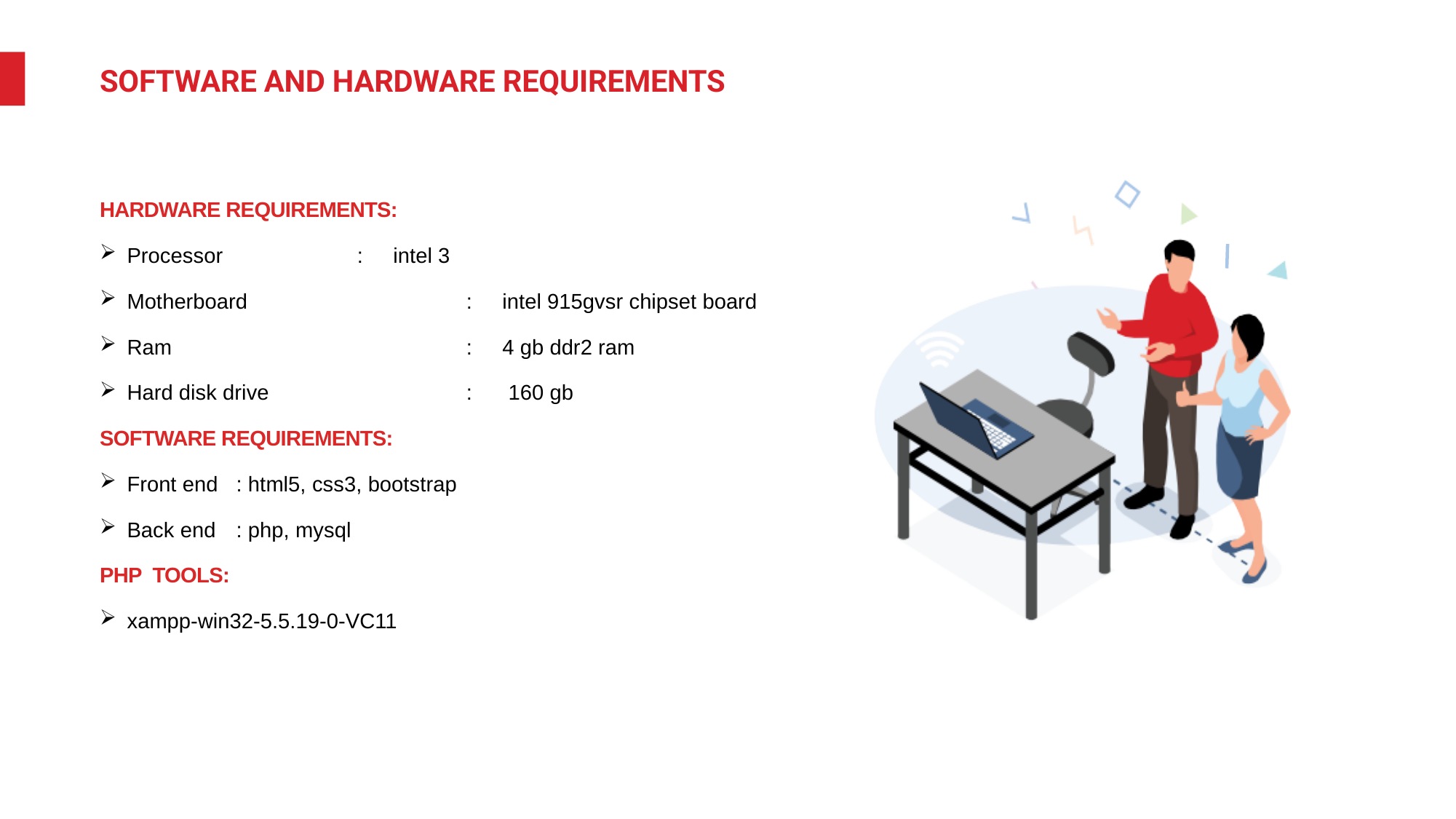

# SOFTWARE AND HARDWARE REQUIREMENTS

HARDWARE REQUIREMENTS:
Processor		  :     intel 3
Motherboard                 	  :     intel 915gvsr chipset board
Ram			  :     4 gb ddr2 ram
Hard disk drive	 	  :      160 gb
SOFTWARE REQUIREMENTS:
Front end	: html5, css3, bootstrap
Back end	: php, mysql
PHP  TOOLS:
xampp-win32-5.5.19-0-VC11